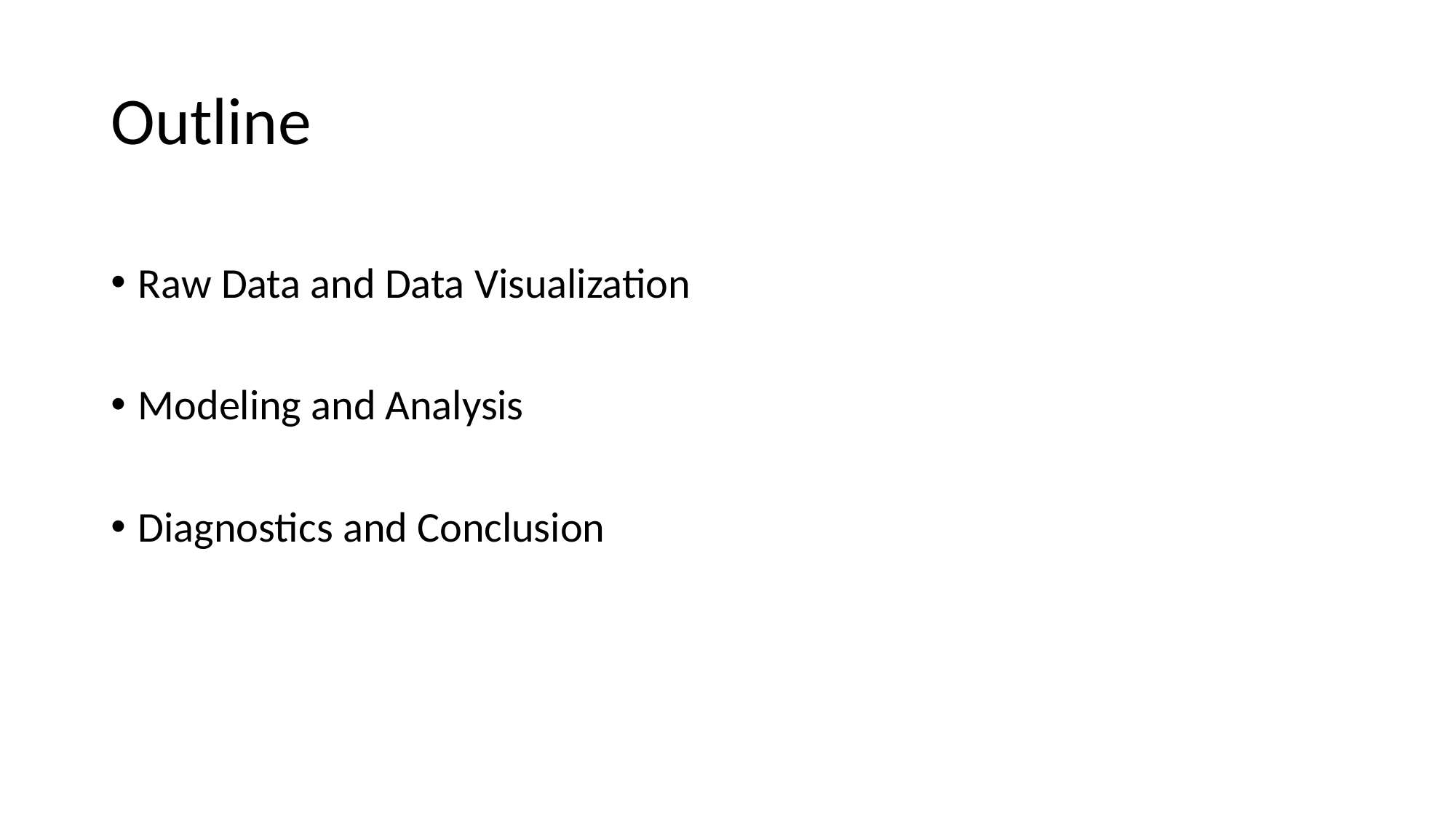

# Outline
Raw Data and Data Visualization

Modeling and Analysis

Diagnostics and Conclusion